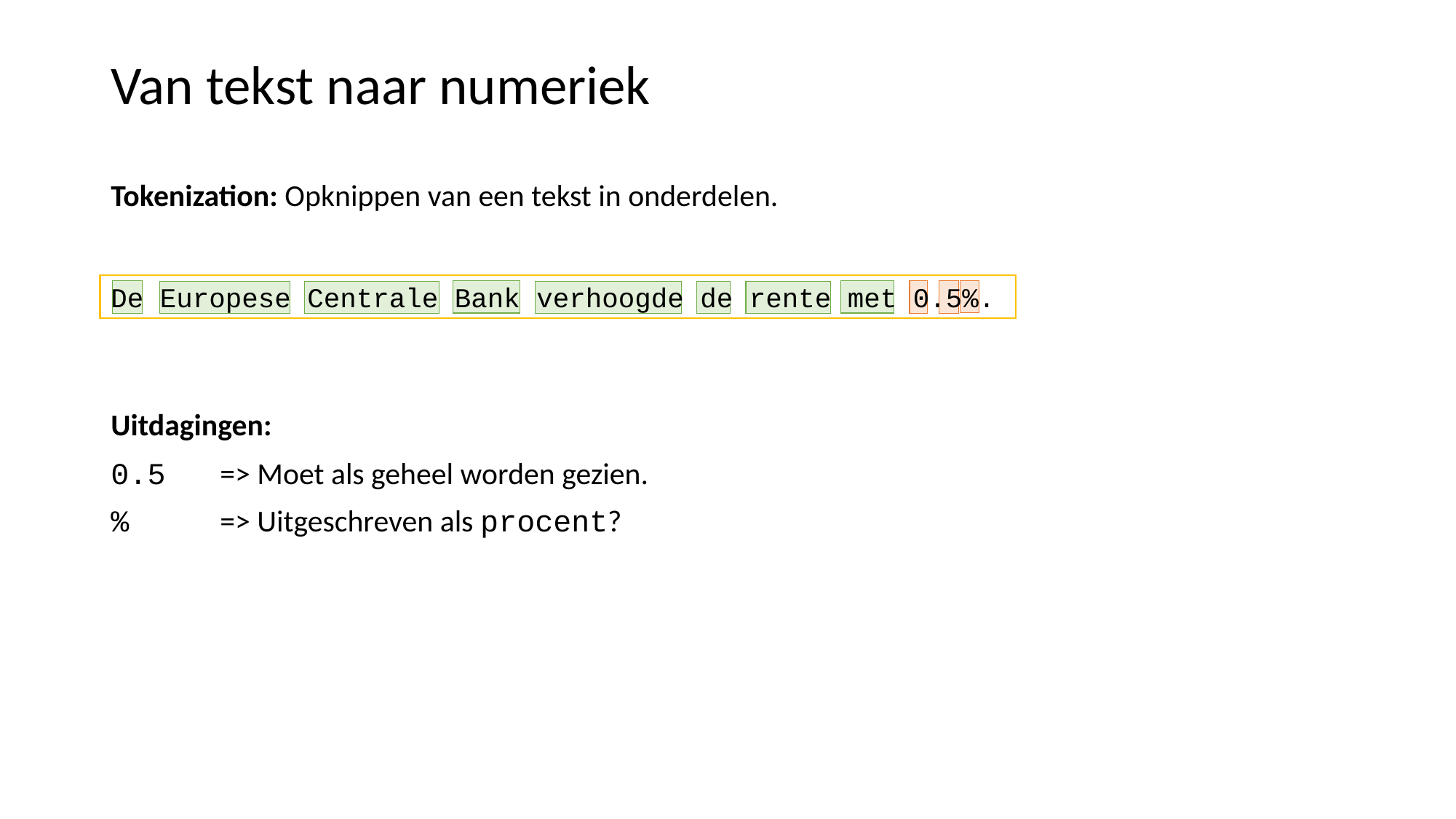

# Van tekst naar numeriek
Tokenization: Opknippen van een tekst in onderdelen.
De Europese Centrale Bank verhoogde de rente met 0.5%.

Uitdagingen:
0.5	=> Moet als geheel worden gezien.
%	=> Uitgeschreven als procent?